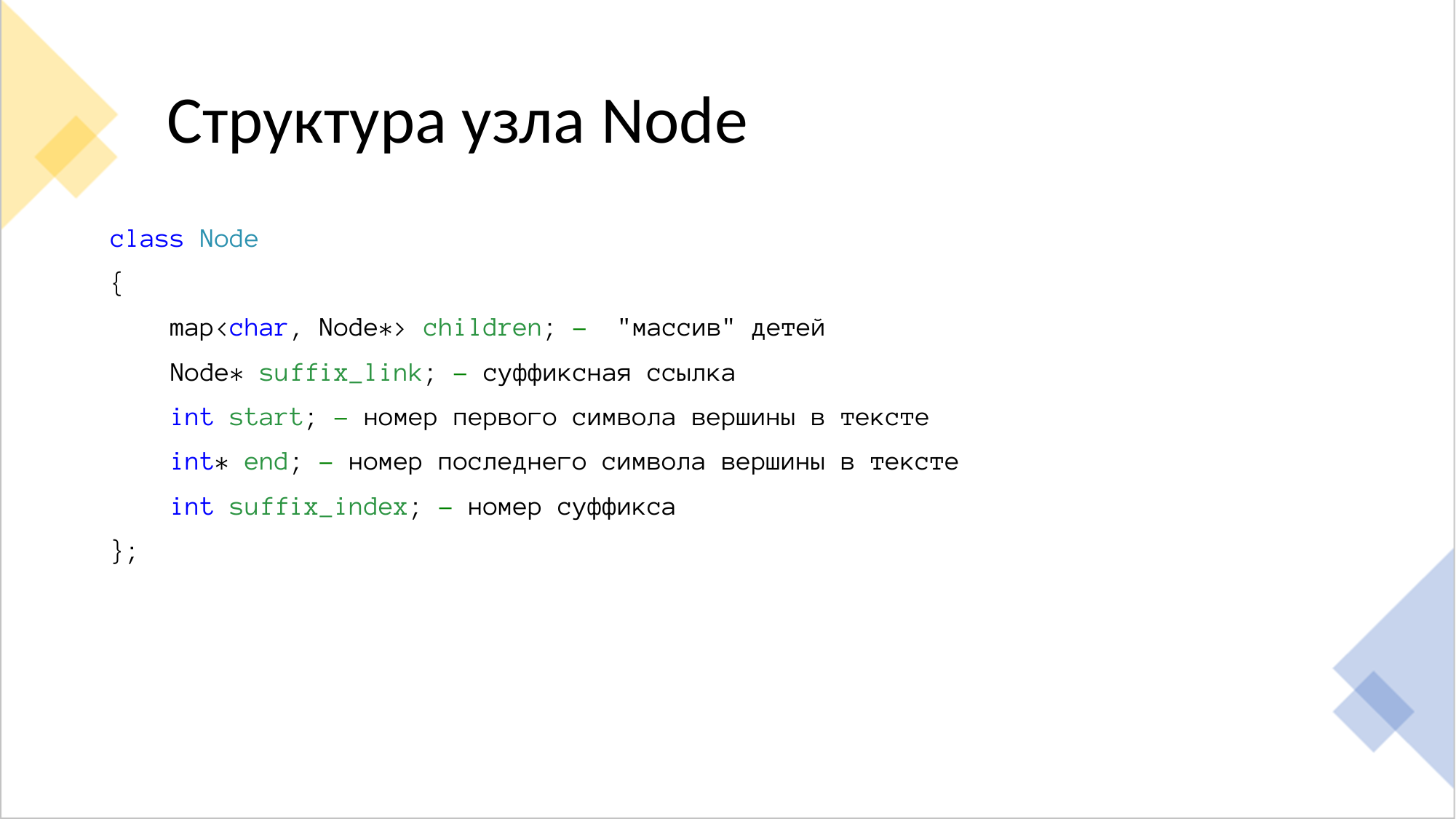

# Структура узла Node
class Node
{
    map<char, Node*> children; -  "массив" детей
    Node* suffix_link; - суффиксная ссылка
    int start; - номер первого символа вершины в тексте
    int* end; - номер последнего символа вершины в тексте
    int suffix_index; - номер суффикса
};